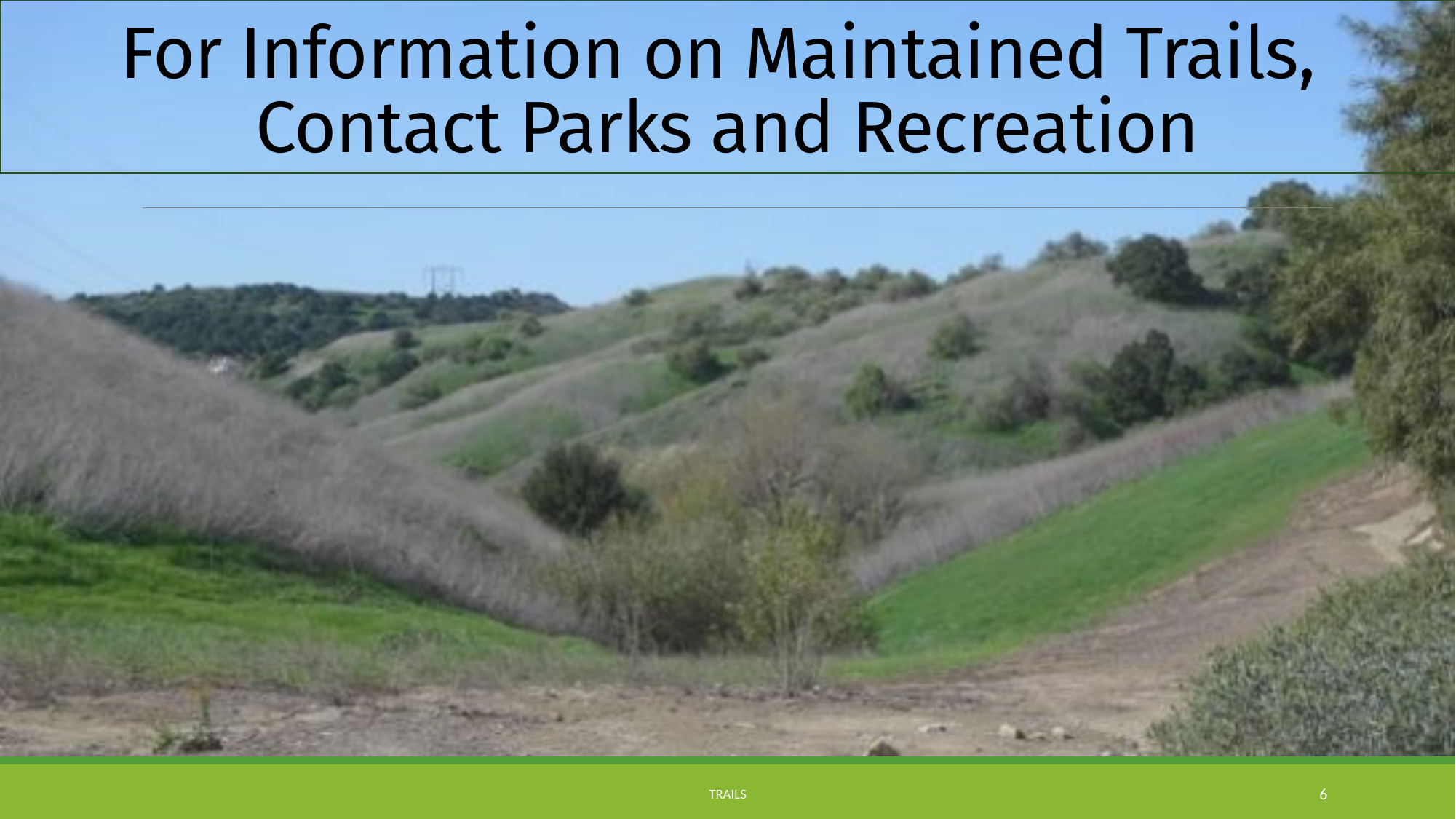

# For Information on Maintained Trails, Contact Parks and Recreation
Trails
6